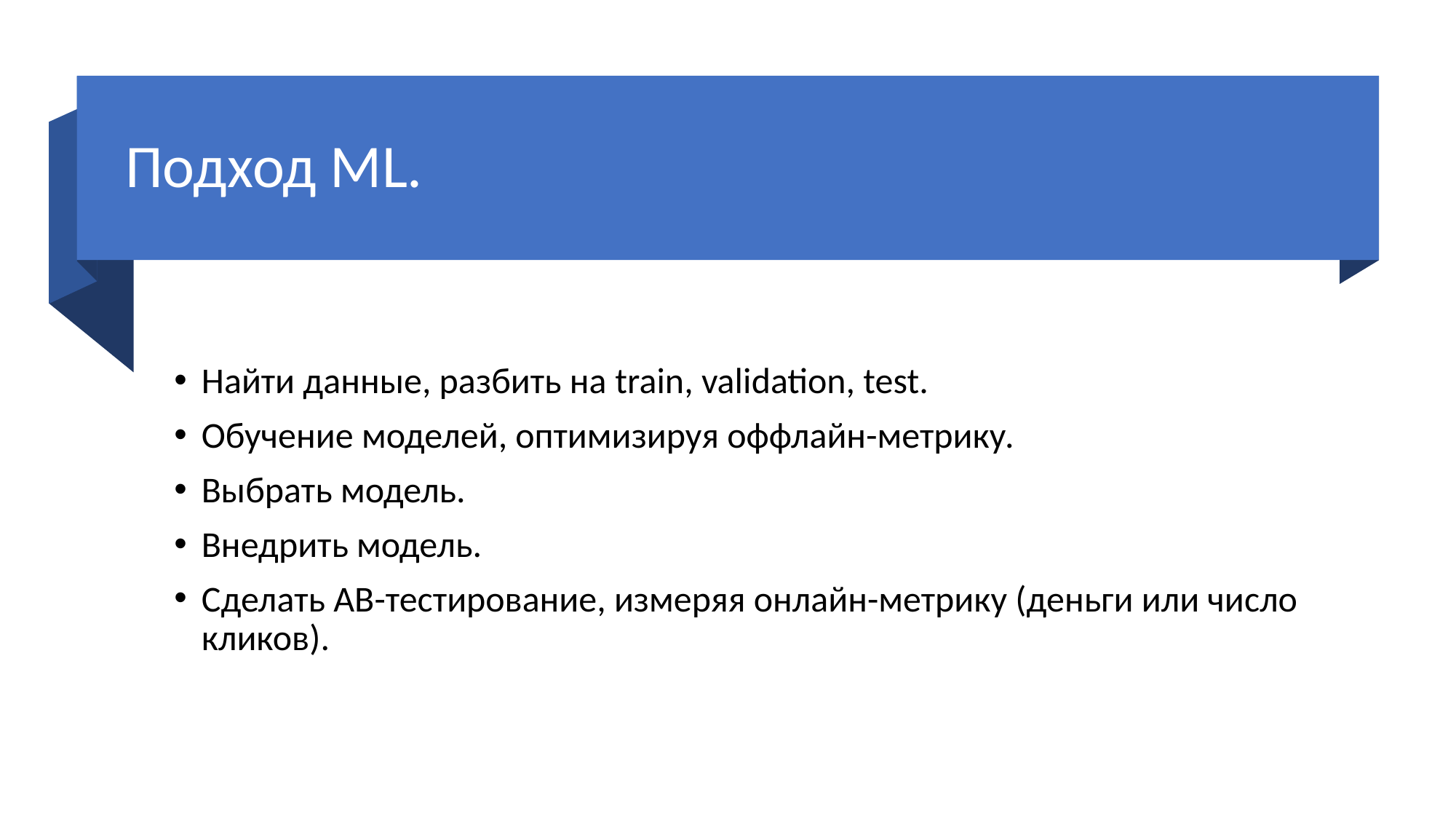

# Подход ML.

Найти данные, разбить на train, validation, test.
Обучение моделей, оптимизируя оффлайн-метрику.
Выбрать модель.
Внедрить модель.
Сделать AB-тестирование, измеряя онлайн-метрику (деньги или число кликов).